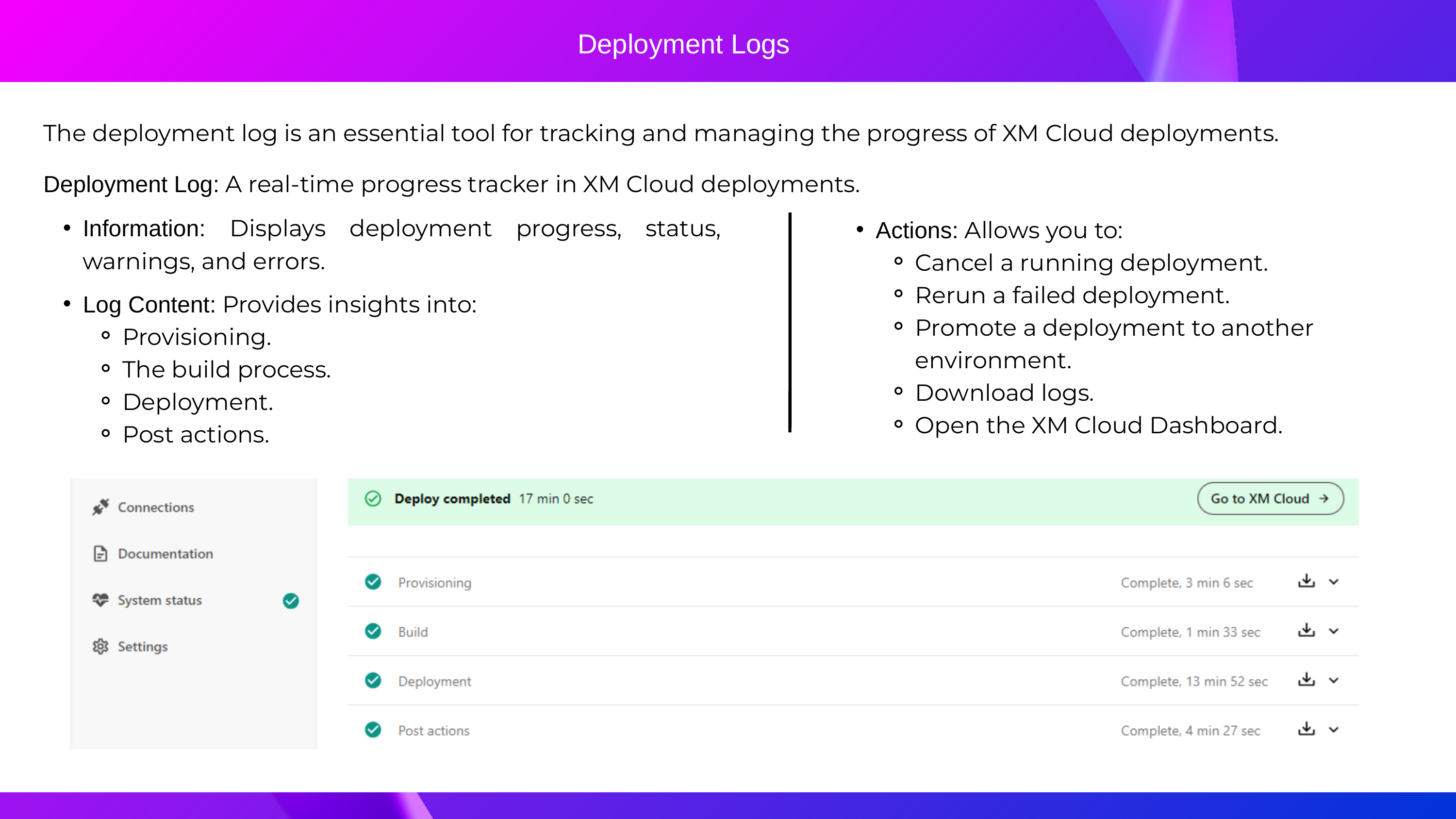

Deployment Logs

The deployment log is an essential tool for tracking and managing the progress of XM Cloud deployments.
Deployment Log: A real-time progress tracker in XM Cloud deployments.
Information: Displays deployment progress, status, warnings, and errors.
Actions: Allows you to:
Cancel a running deployment.
Rerun a failed deployment.
Promote a deployment to another environment.
Download logs.
Open the XM Cloud Dashboard.

Log Content: Provides insights into:
Provisioning.
The build process.
Deployment.
Post actions.